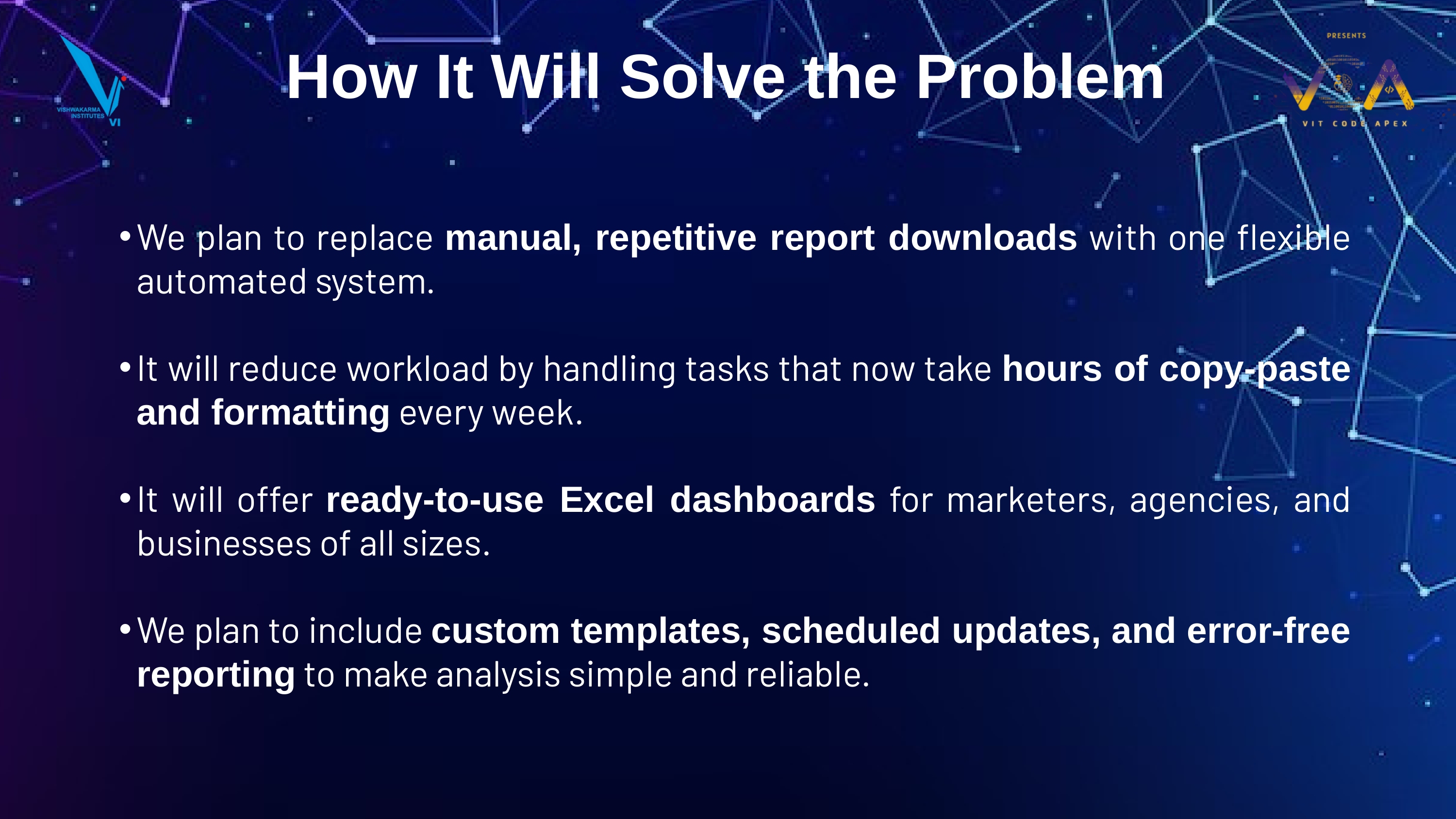

How It Will Solve the Problem

We plan to replace manual, repetitive report downloads with one flexible automated system.

It will reduce workload by handling tasks that now take hours of copy-paste and formatting every week.

It will offer ready-to-use Excel dashboards for marketers, agencies, and businesses of all sizes.

We plan to include custom templates, scheduled updates, and error-free reporting to make analysis simple and reliable.